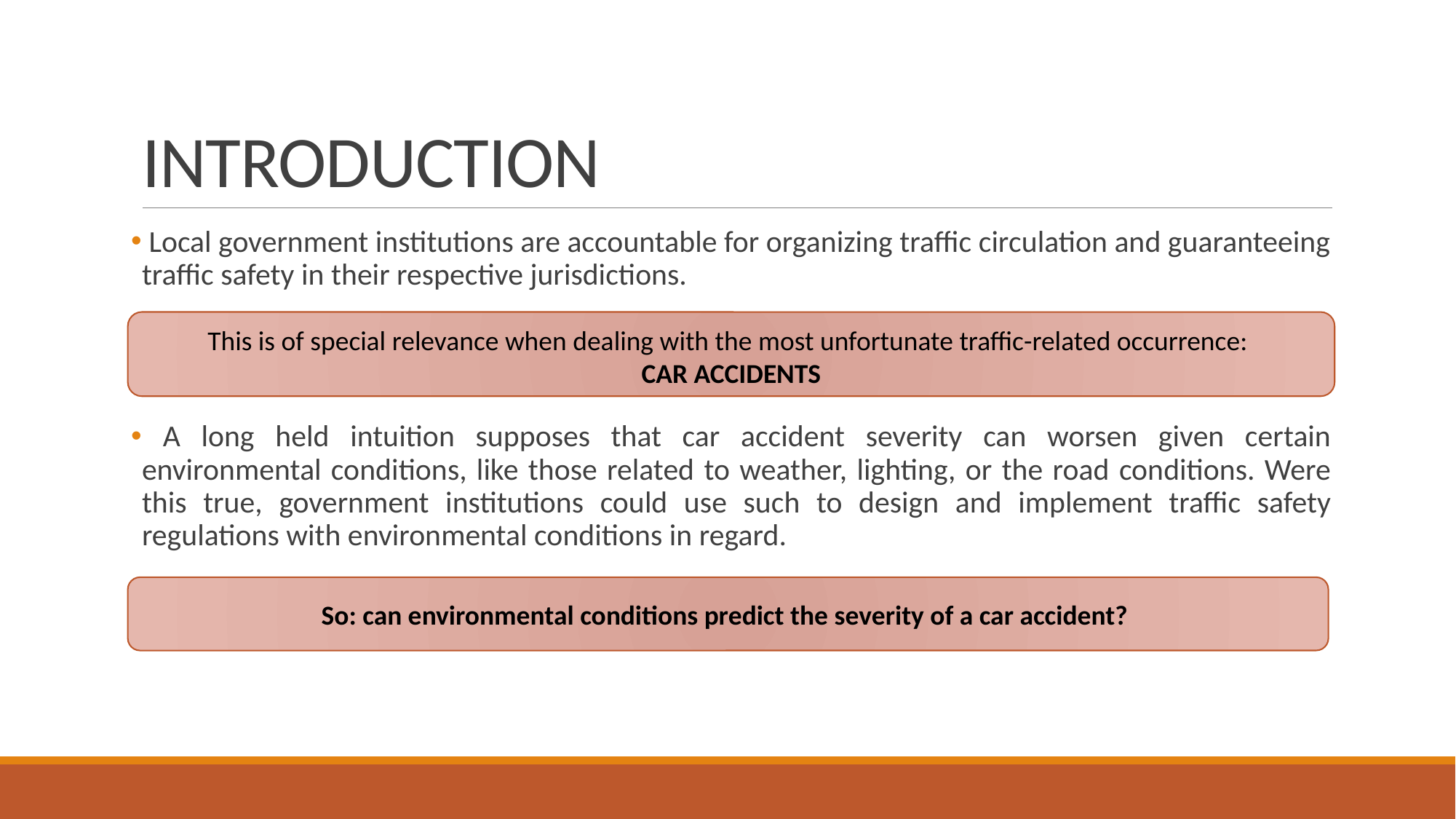

# INTRODUCTION
 Local government institutions are accountable for organizing traffic circulation and guaranteeing traffic safety in their respective jurisdictions.

 A long held intuition supposes that car accident severity can worsen given certain environmental conditions, like those related to weather, lighting, or the road conditions. Were this true, government institutions could use such to design and implement traffic safety regulations with environmental conditions in regard.

This is of special relevance when dealing with the most unfortunate traffic-related occurrence:
CAR ACCIDENTS

So: can environmental conditions predict the severity of a car accident?